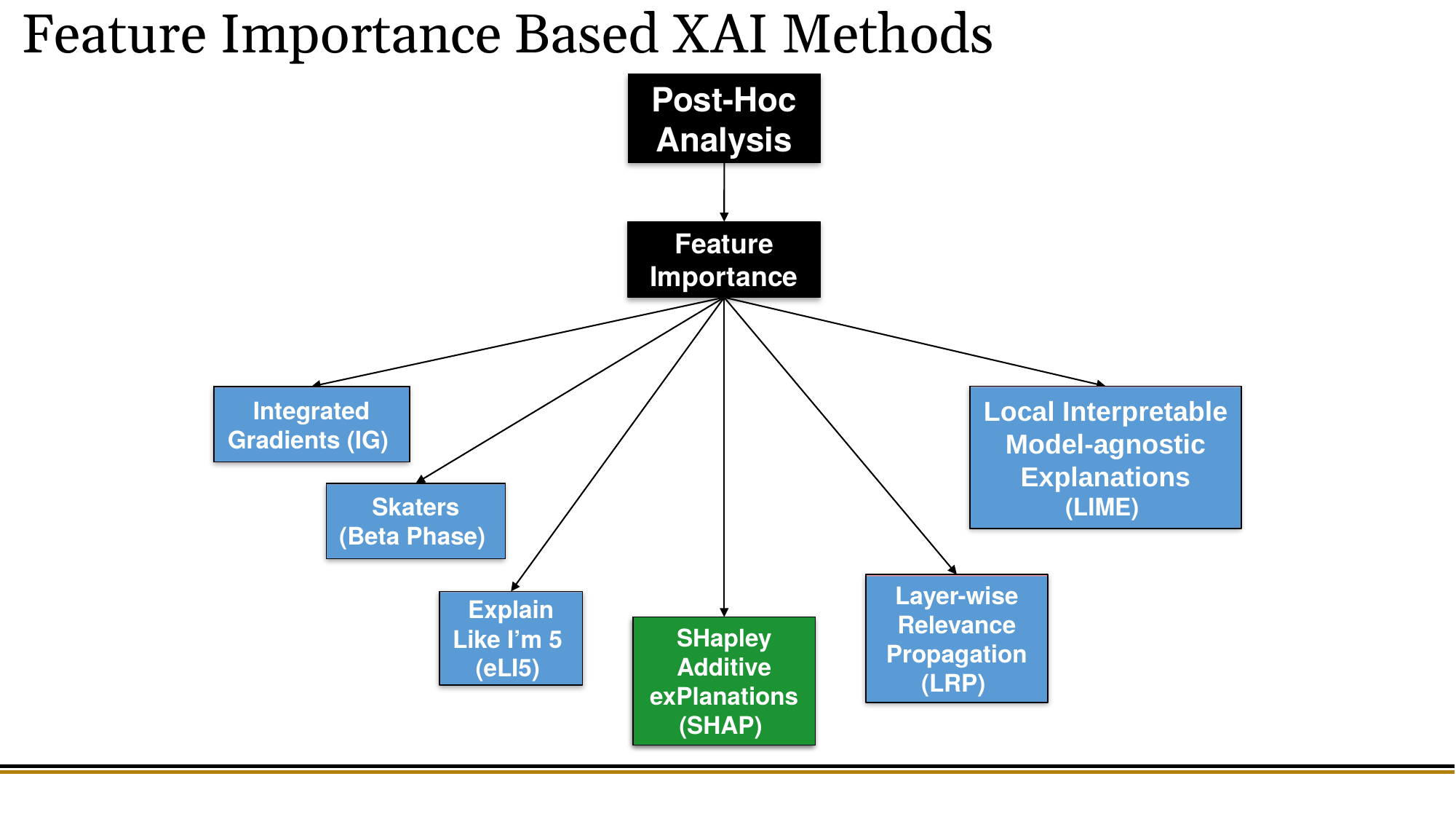

Feature Importance Based XAI Methods
Post-Hoc Analysis
Feature Importance
Local Interpretable Model-agnostic
Explanations
(LIME)
Integrated Gradients (IG)
Skaters
(Beta Phase)
Layer-wise Relevance Propagation
(LRP)
Explain Like I’m 5
(eLI5)
SHapley
Additive exPlanations
(SHAP)
SHapley
Additive exPlanations
(SHAP)